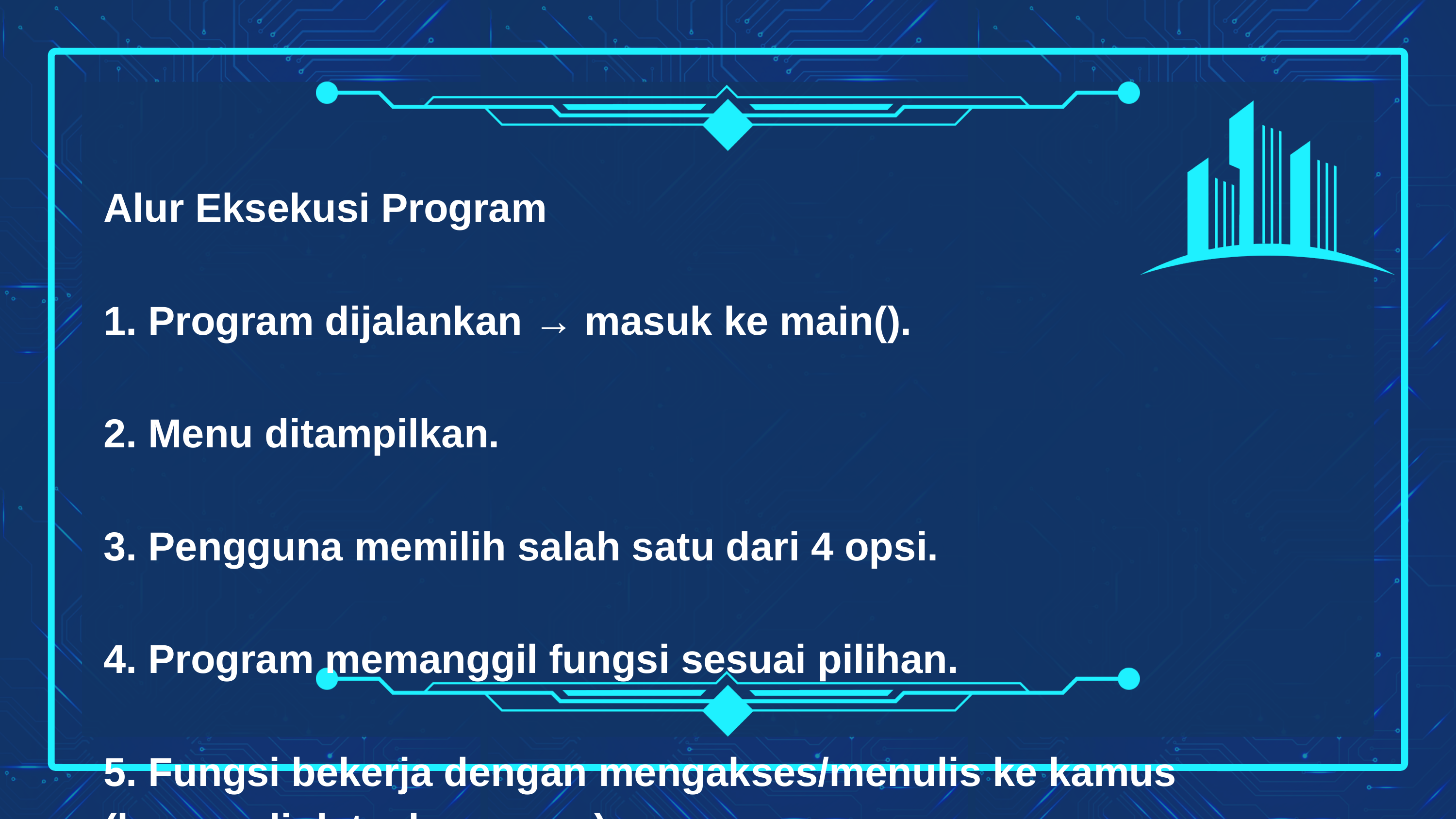

Alur Eksekusi Program
1. Program dijalankan → masuk ke main().
2. Menu ditampilkan.
3. Pengguna memilih salah satu dari 4 opsi.
4. Program memanggil fungsi sesuai pilihan.
5. Fungsi bekerja dengan mengakses/menulis ke kamus       (kamus di data_kamus.py).
6. Ulang kembali ke menu, hingga pengguna memilih keluar.